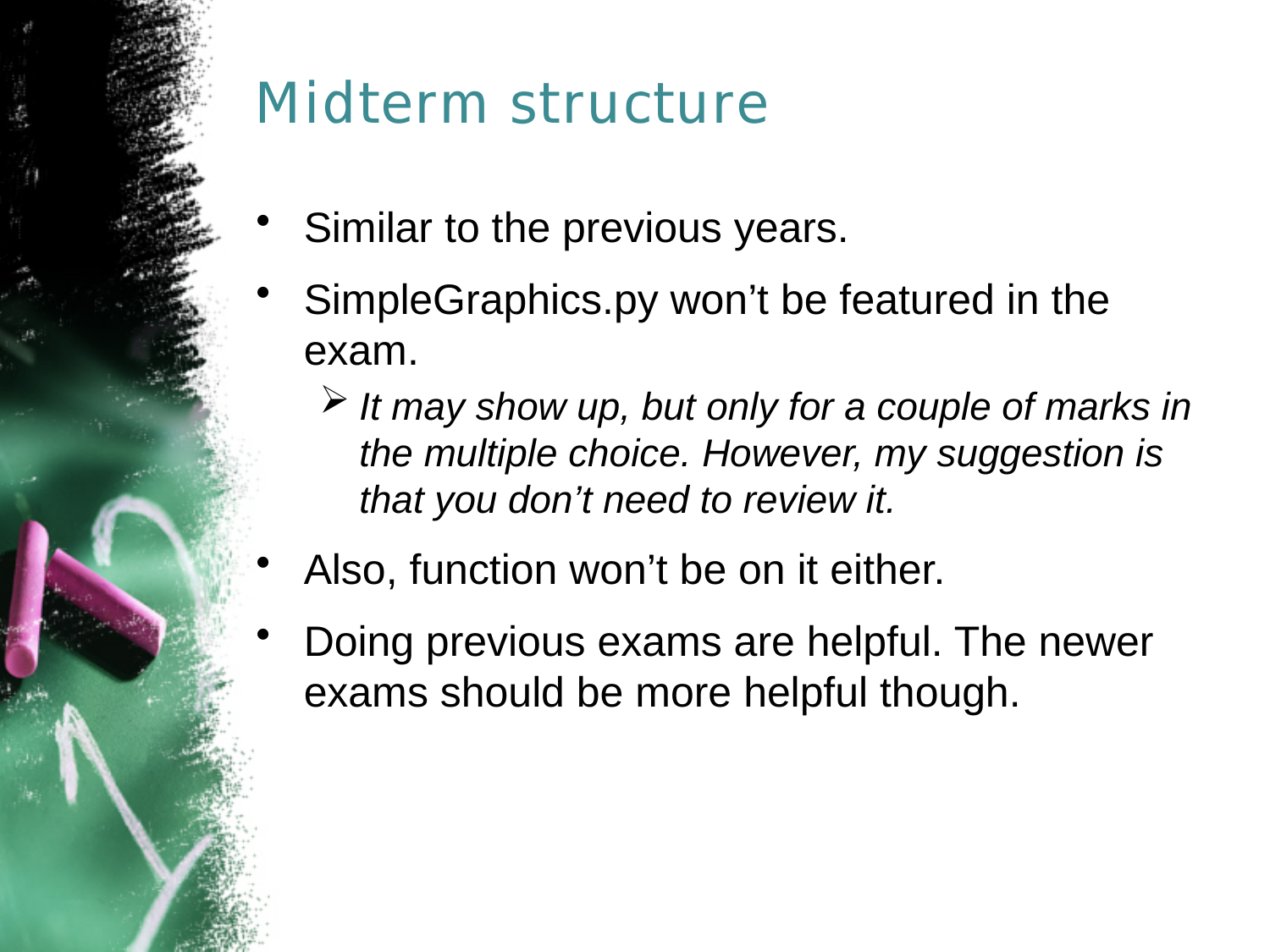

# Midterm structure
Similar to the previous years.
SimpleGraphics.py won’t be featured in the exam.
It may show up, but only for a couple of marks in the multiple choice. However, my suggestion is that you don’t need to review it.
Also, function won’t be on it either.
Doing previous exams are helpful. The newer exams should be more helpful though.